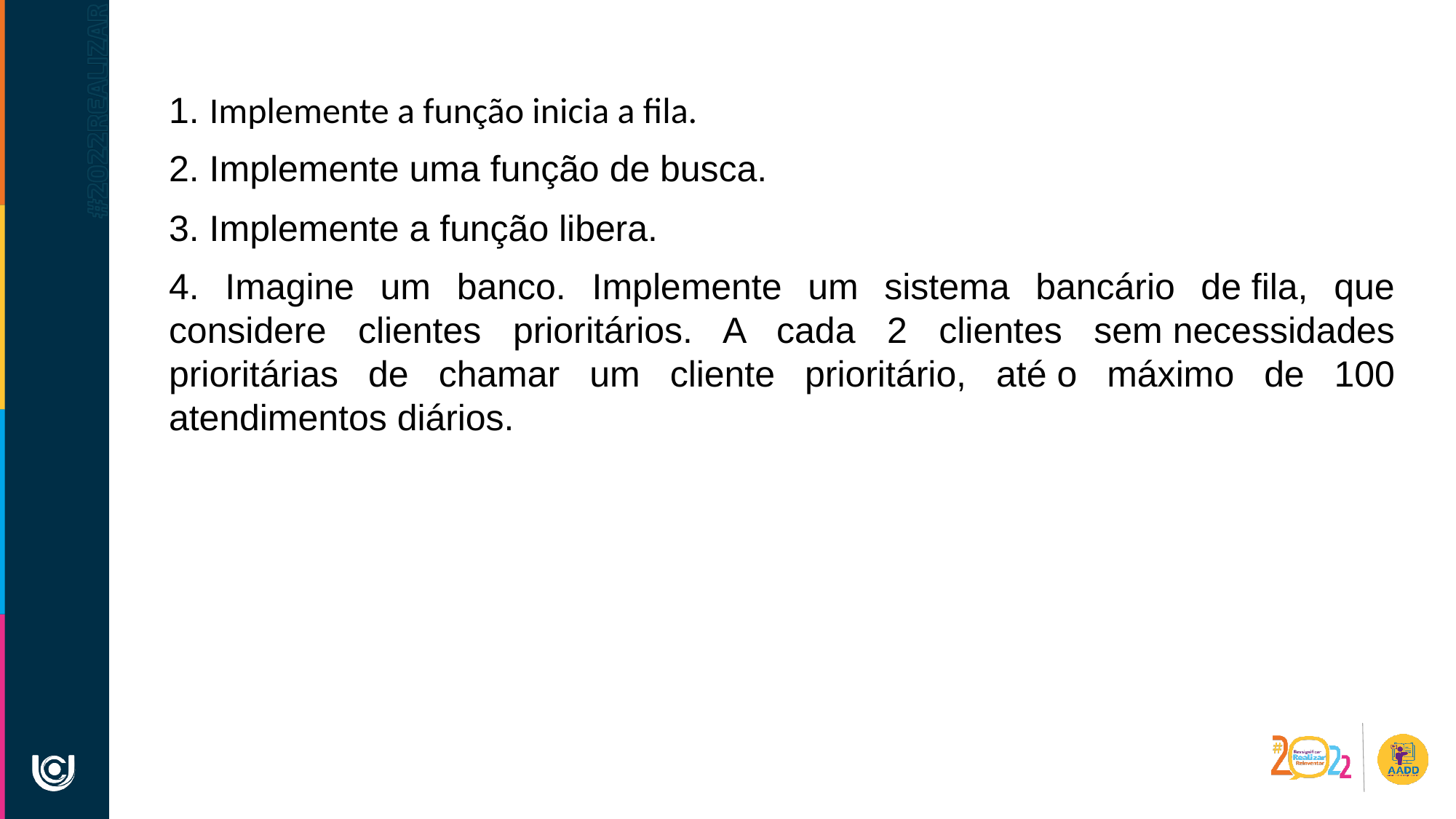

1. Implemente a função inicia a fila.
2. Implemente uma função de busca.
3. Implemente a função libera.
4. Imagine um banco. Implemente um sistema bancário de fila, que considere clientes prioritários. A cada 2 clientes sem necessidades prioritárias de chamar um cliente prioritário, até o máximo de 100 atendimentos diários.